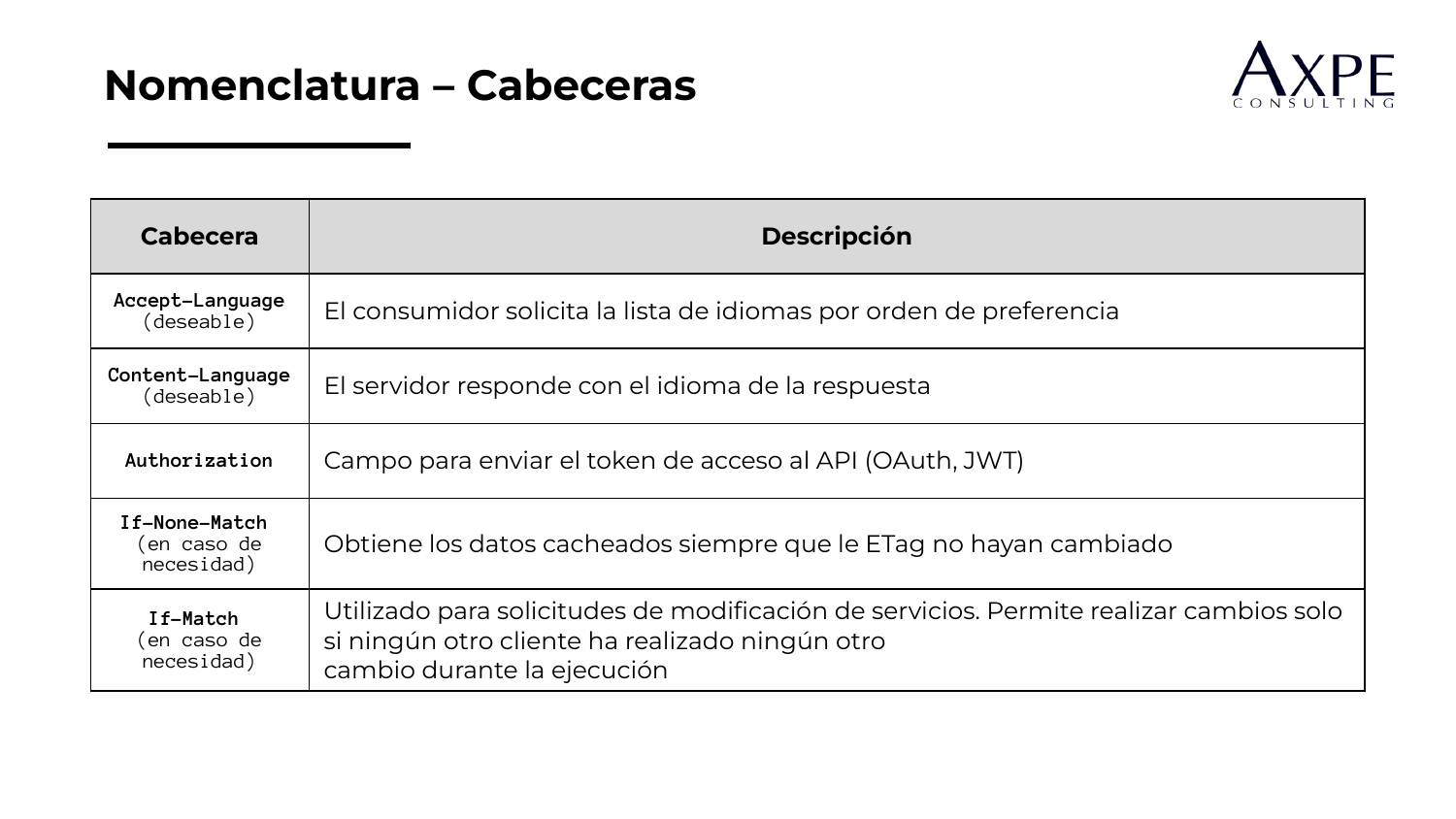

Nomenclatura – Cabeceras
| Cabecera | Descripción |
| --- | --- |
| Accept-Language (deseable) | El consumidor solicita la lista de idiomas por orden de preferencia |
| Content-Language (deseable) | El servidor responde con el idioma de la respuesta |
| Authorization | Campo para enviar el token de acceso al API (OAuth, JWT) |
| If-None-Match (en caso de necesidad) | Obtiene los datos cacheados siempre que le ETag no hayan cambiado |
| If-Match (en caso de necesidad) | Utilizado para solicitudes de modificación de servicios. Permite realizar cambios solo si ningún otro cliente ha realizado ningún otro cambio durante la ejecución |